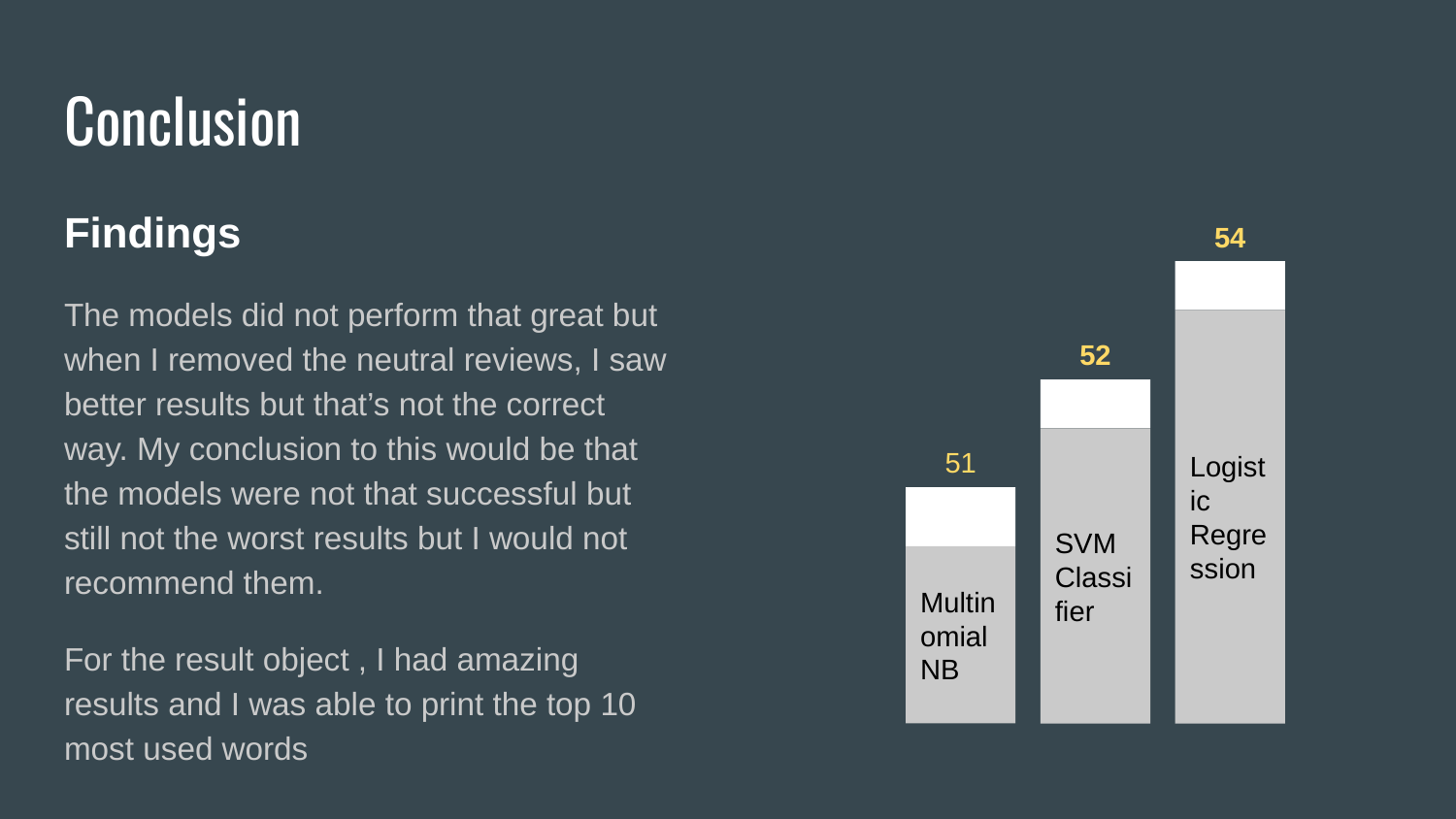

Conclusion
Findings
The models did not perform that great but when I removed the neutral reviews, I saw better results but that’s not the correct way. My conclusion to this would be that the models were not that successful but still not the worst results but I would not recommend them.
For the result object , I had amazing results and I was able to print the top 10 most used words
54

Logistic
Regression
52

SVM Classifier
51

22
Multinomial NB